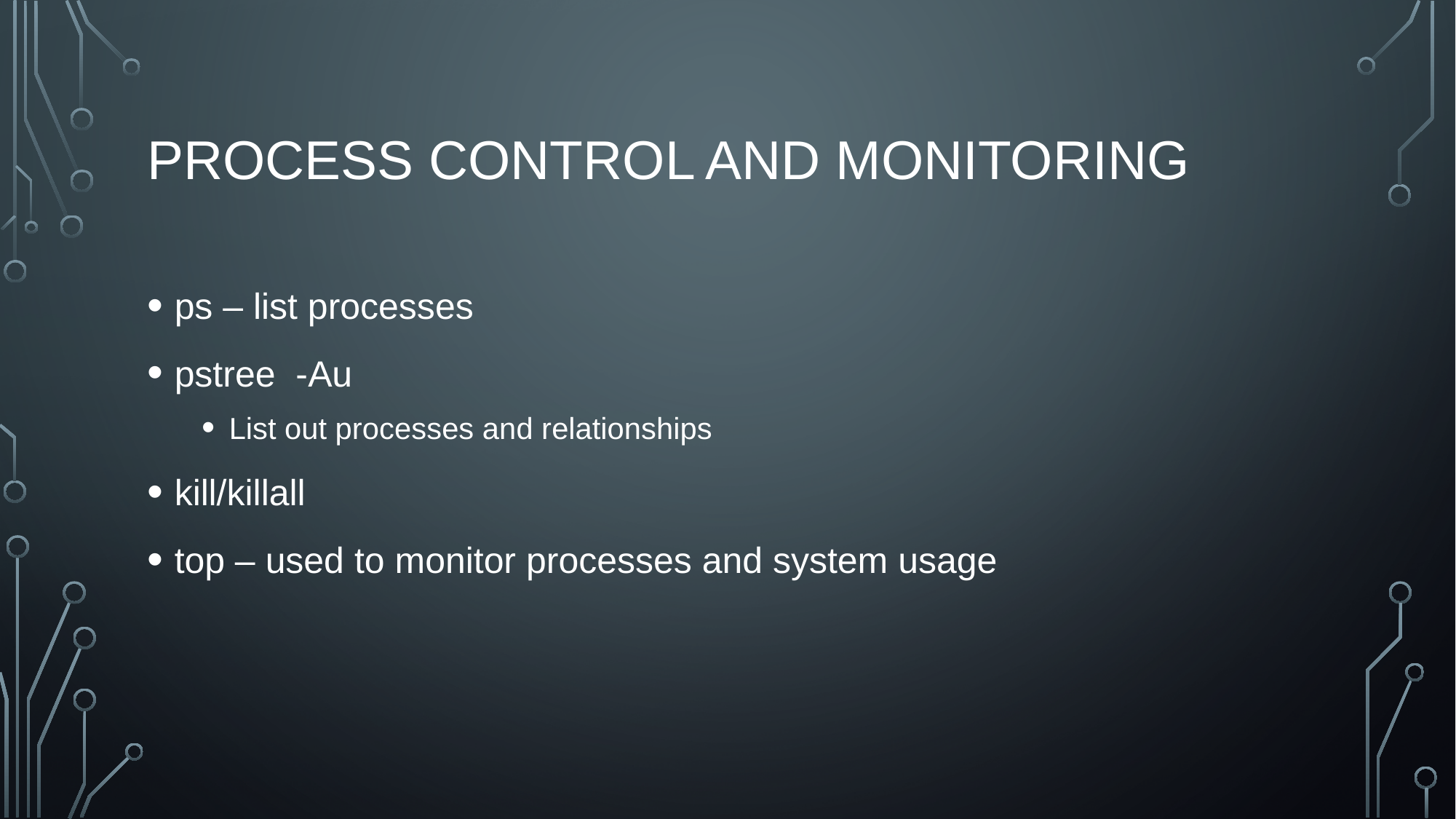

# Process Control and Monitoring
ps – list processes
pstree  -Au
List out processes and relationships
kill/killall
top – used to monitor processes and system usage